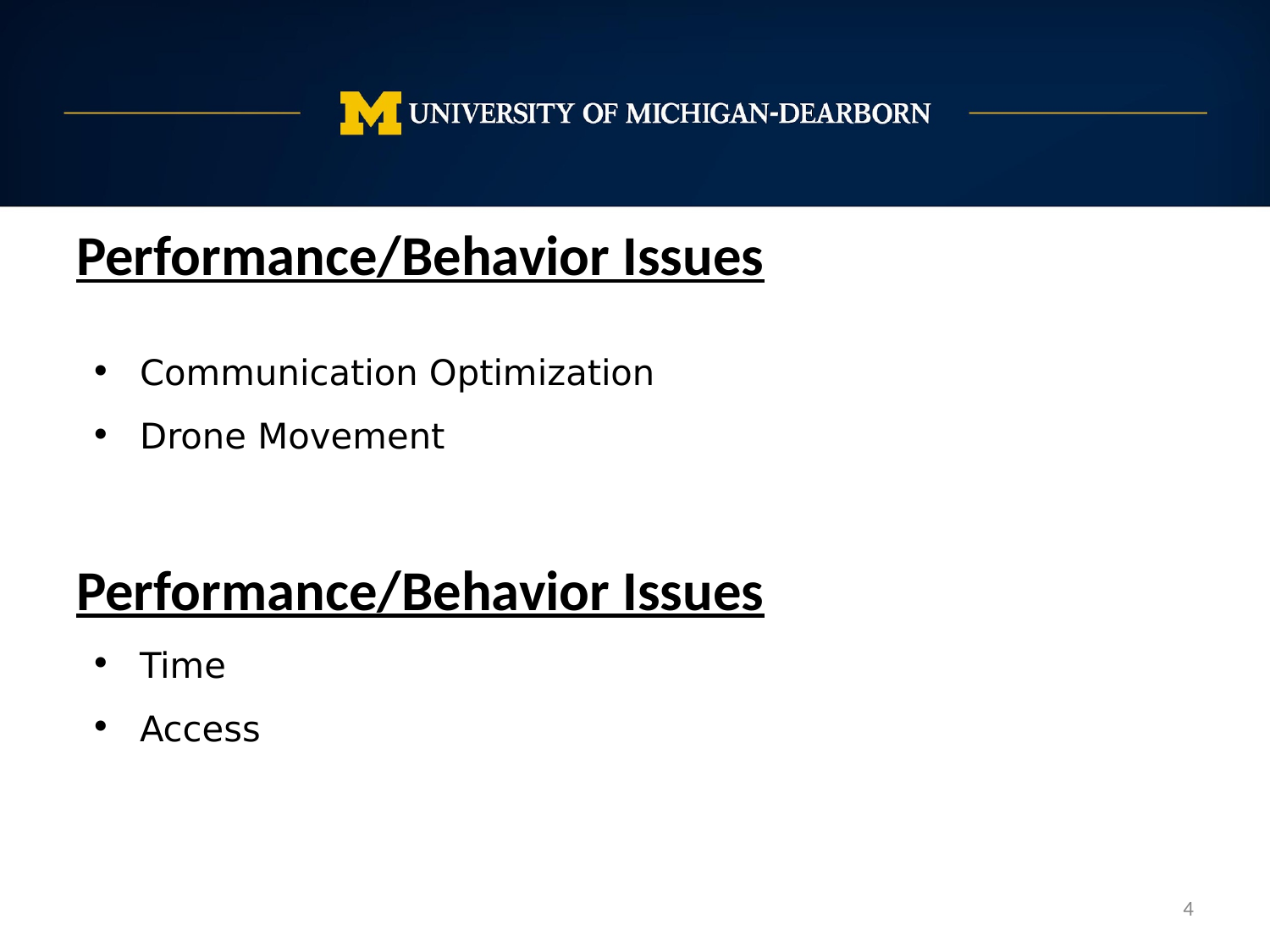

Performance/Behavior Issues

Communication Optimization
Drone Movement

Performance/Behavior Issues
Time
Access

4